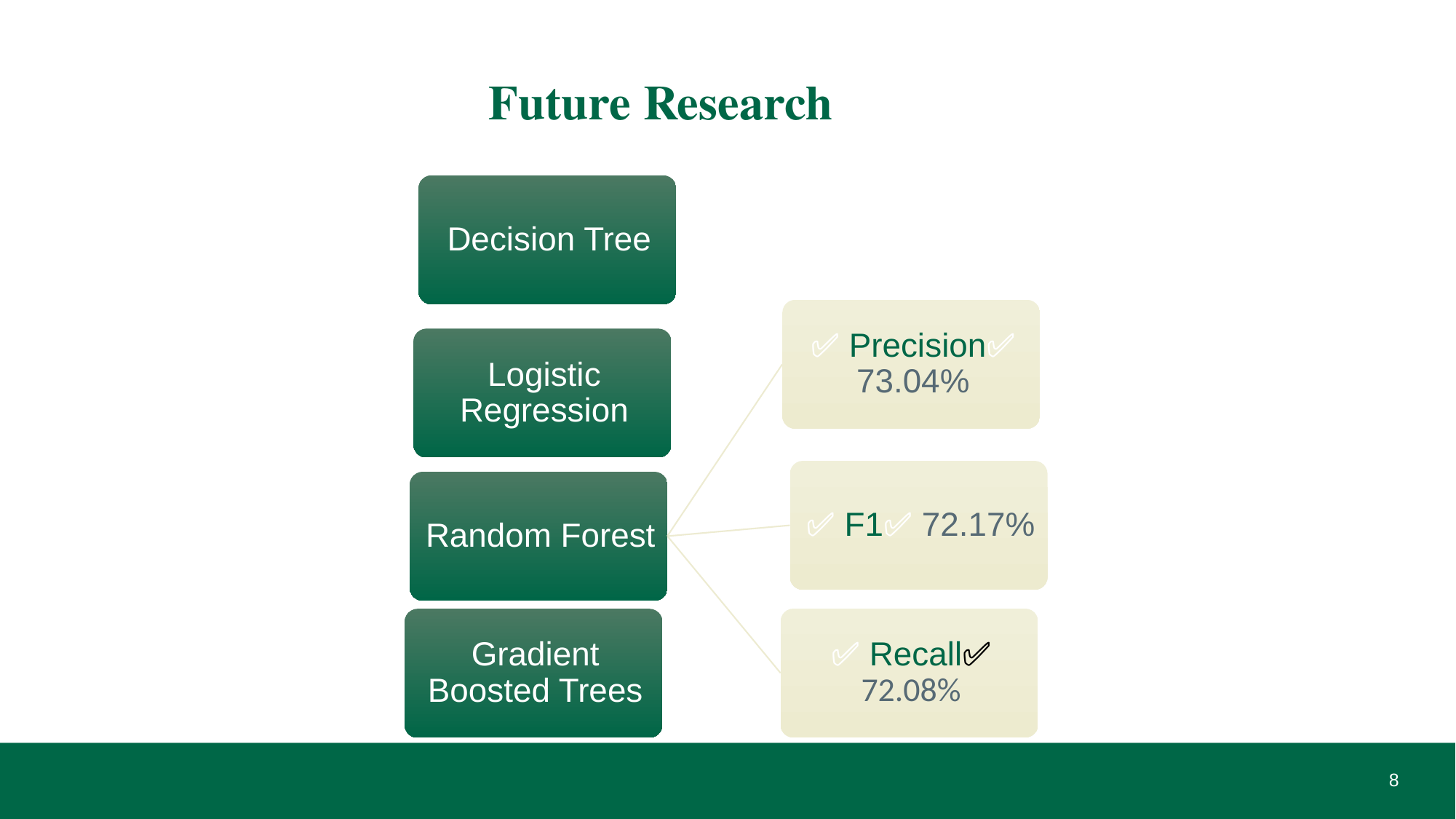

# Future Research
Decision Tree
Logistic Regression
Random Forest

✅ Precision✅ 73.04%

✅ F1✅ 72.17%

✅ Recall✅ 72.08%
Gradient Boosted Trees
8